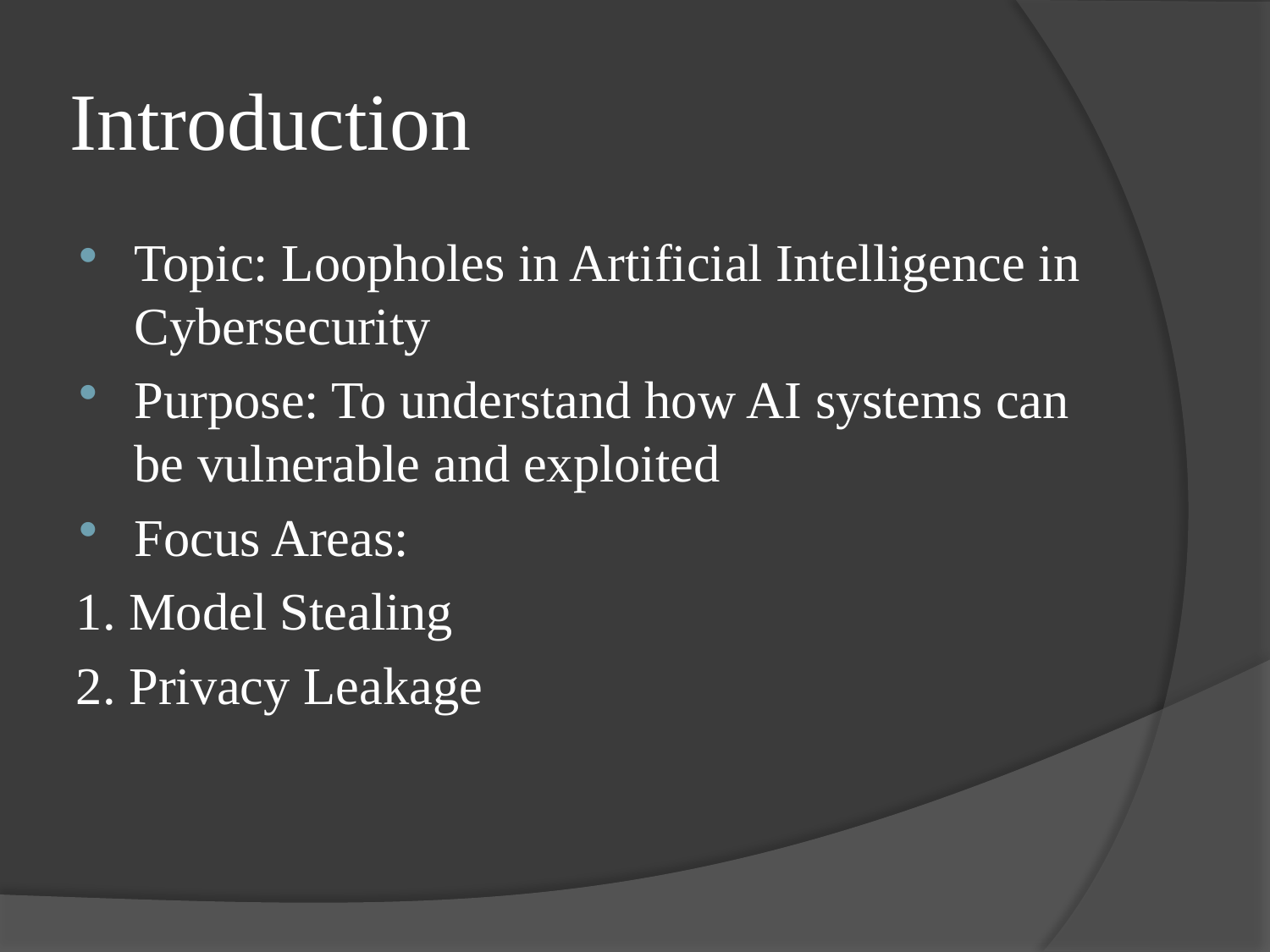

# Introduction
Topic: Loopholes in Artificial Intelligence in Cybersecurity
Purpose: To understand how AI systems can be vulnerable and exploited
Focus Areas:
1. Model Stealing
2. Privacy Leakage